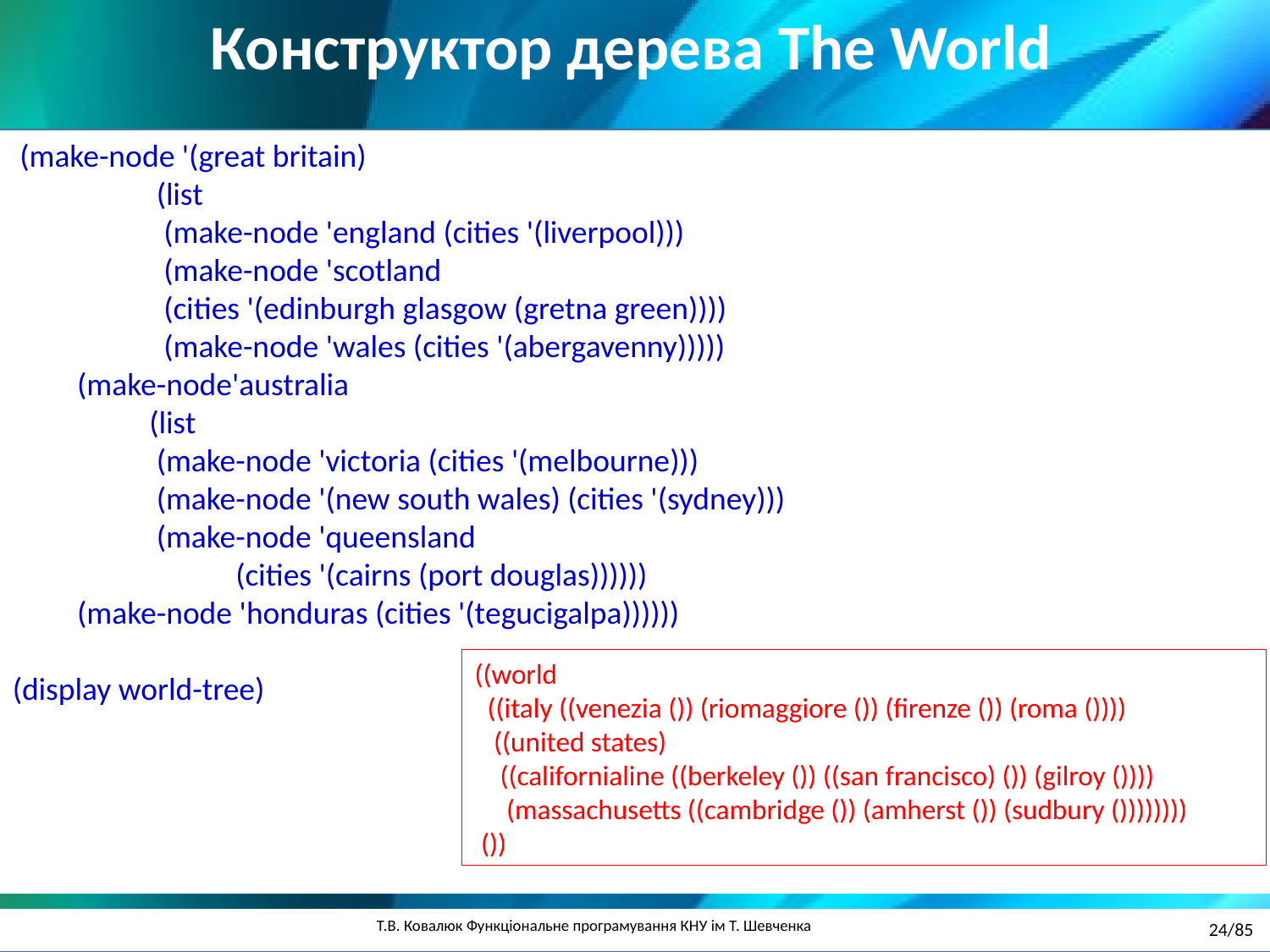

Конструктор дерева The World
 (make-node '(great britain)
                    (list
                     (make-node 'england (cities '(liverpool)))
                     (make-node 'scotland
                     (cities '(edinburgh glasgow (gretna green))))
                     (make-node 'wales (cities '(abergavenny)))))
         (make-node'australia
                   (list
                    (make-node 'victoria (cities '(melbourne)))
                    (make-node '(new south wales) (cities '(sydney)))
                    (make-node 'queensland
                               (cities '(cairns (port douglas))))))
         (make-node 'honduras (cities '(tegucigalpa))))))

(display world-tree)
((world
  ((italy ((venezia ()) (riomaggiore ()) (firenze ()) (roma ())))
   ((united states)
    ((californialine ((berkeley ()) ((san francisco) ()) (gilroy ())))
     (massachusetts ((cambridge ()) (amherst ()) (sudbury ())))))))
 ())
24/85